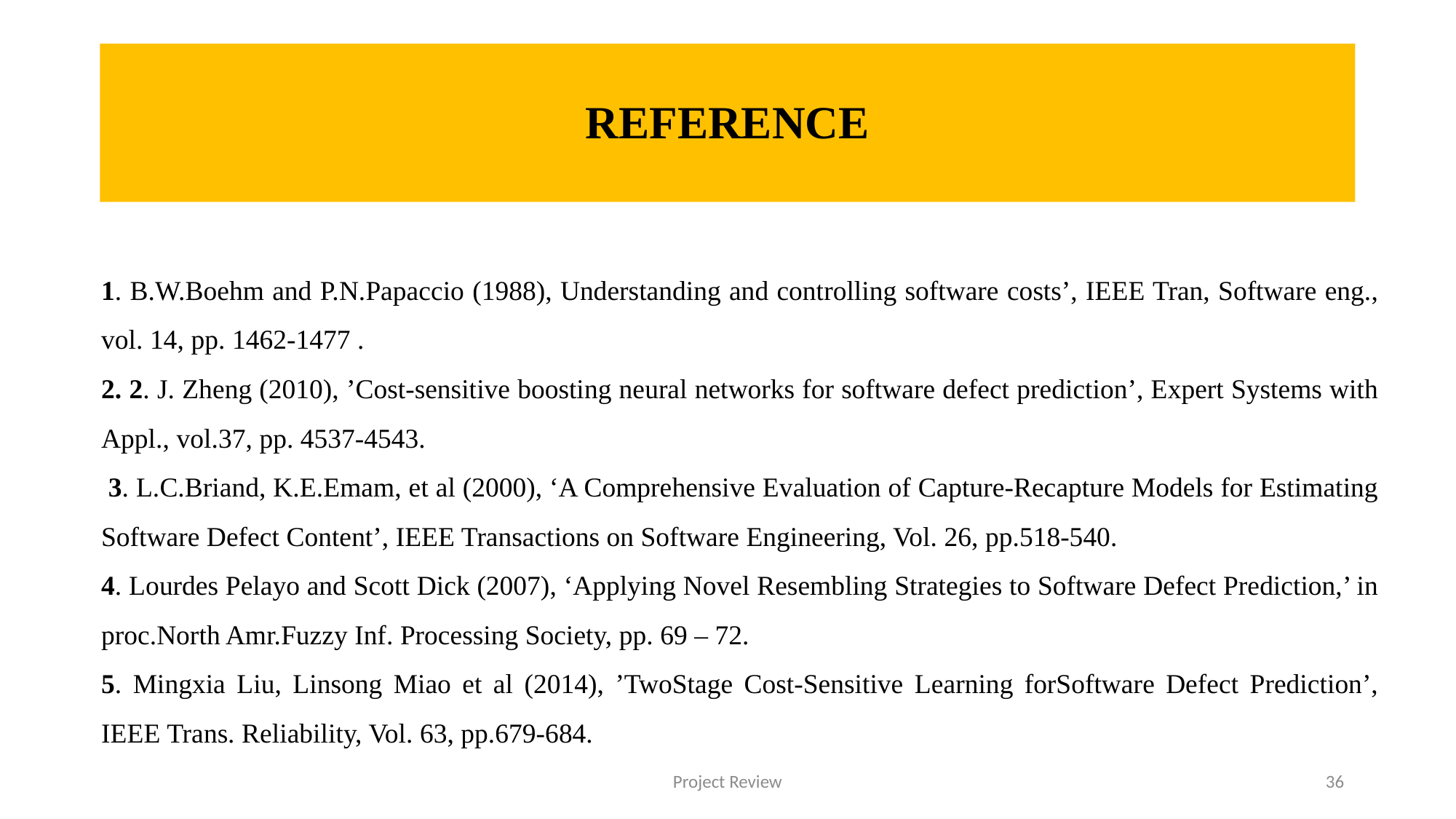

# REFERENCE
1. B.W.Boehm and P.N.Papaccio (1988), Understanding and controlling software costs’, IEEE Tran, Software eng., vol. 14, pp. 1462-1477 .
2. 2. J. Zheng (2010), ’Cost-sensitive boosting neural networks for software defect prediction’, Expert Systems with Appl., vol.37, pp. 4537-4543.
 3. L.C.Briand, K.E.Emam, et al (2000), ‘A Comprehensive Evaluation of Capture-Recapture Models for Estimating Software Defect Content’, IEEE Transactions on Software Engineering, Vol. 26, pp.518-540.
4. Lourdes Pelayo and Scott Dick (2007), ‘Applying Novel Resembling Strategies to Software Defect Prediction,’ in proc.North Amr.Fuzzy Inf. Processing Society, pp. 69 – 72.
5. Mingxia Liu, Linsong Miao et al (2014), ’TwoStage Cost-Sensitive Learning forSoftware Defect Prediction’, IEEE Trans. Reliability, Vol. 63, pp.679-684.
Project Review
36